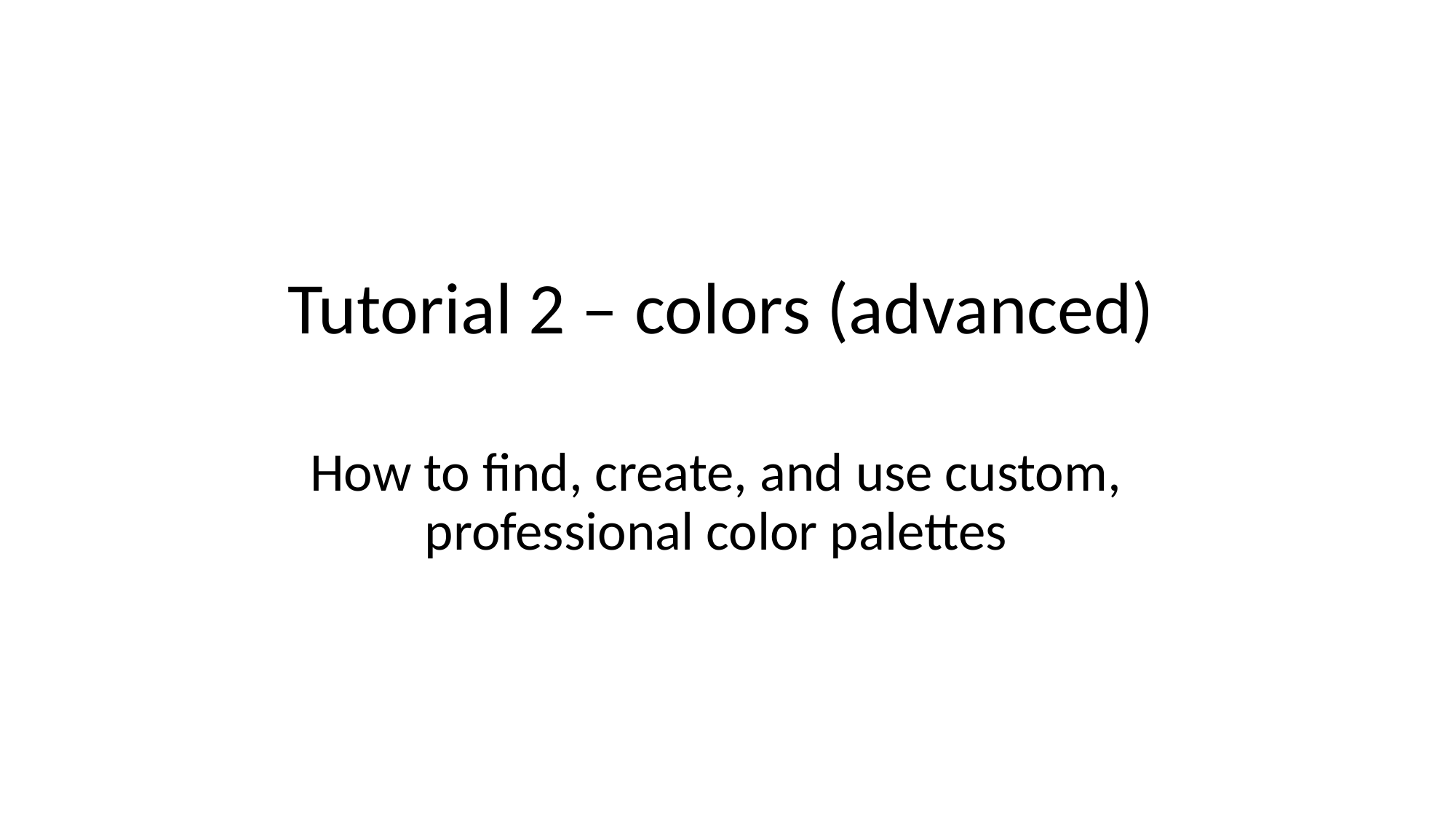

Tutorial 2 – colors (advanced)
How to find, create, and use custom, professional color palettes